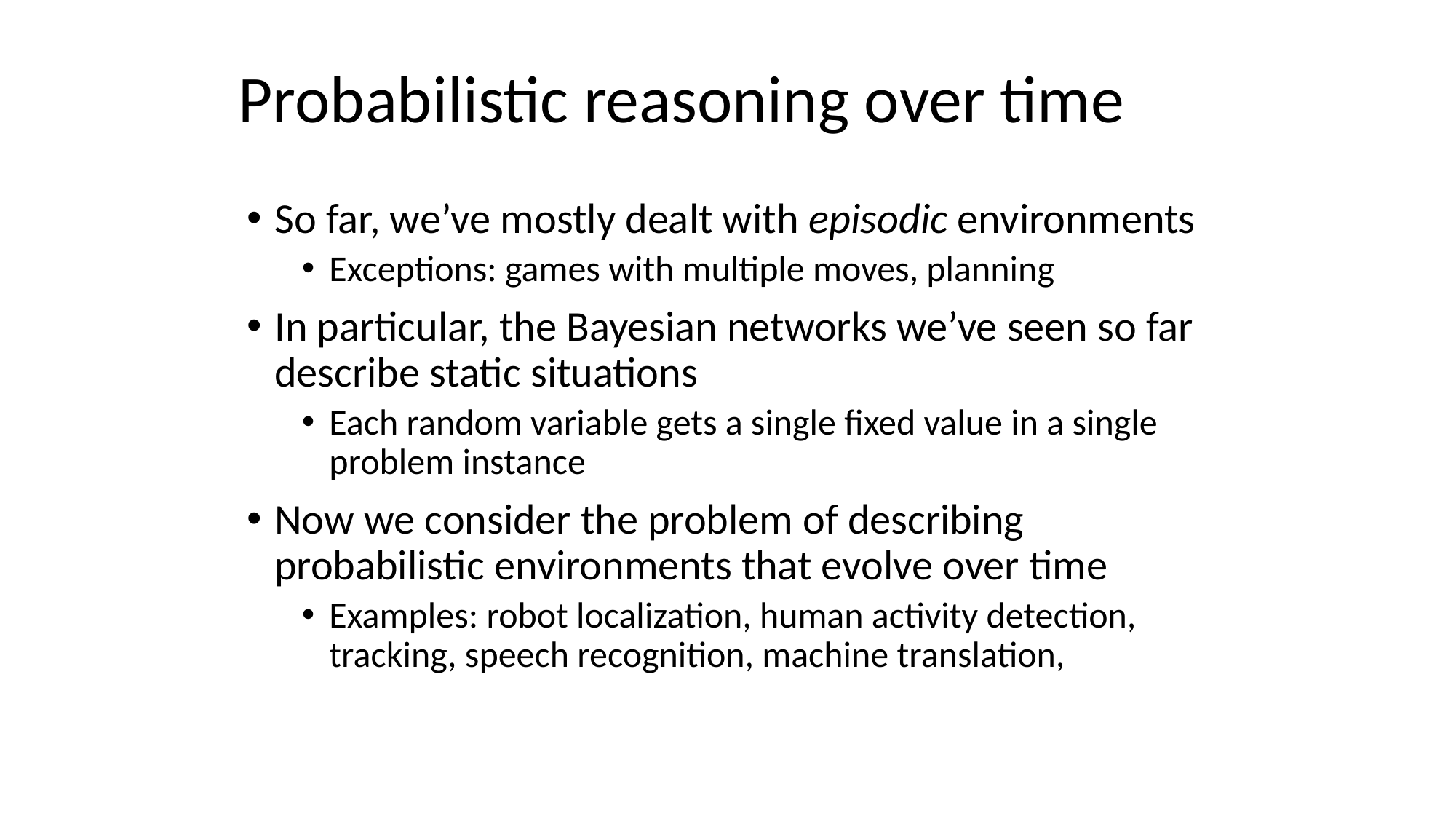

# Probabilistic reasoning over time
So far, we’ve mostly dealt with episodic environments
Exceptions: games with multiple moves, planning
In particular, the Bayesian networks we’ve seen so far describe static situations
Each random variable gets a single fixed value in a single problem instance
Now we consider the problem of describing probabilistic environments that evolve over time
Examples: robot localization, human activity detection, tracking, speech recognition, machine translation,